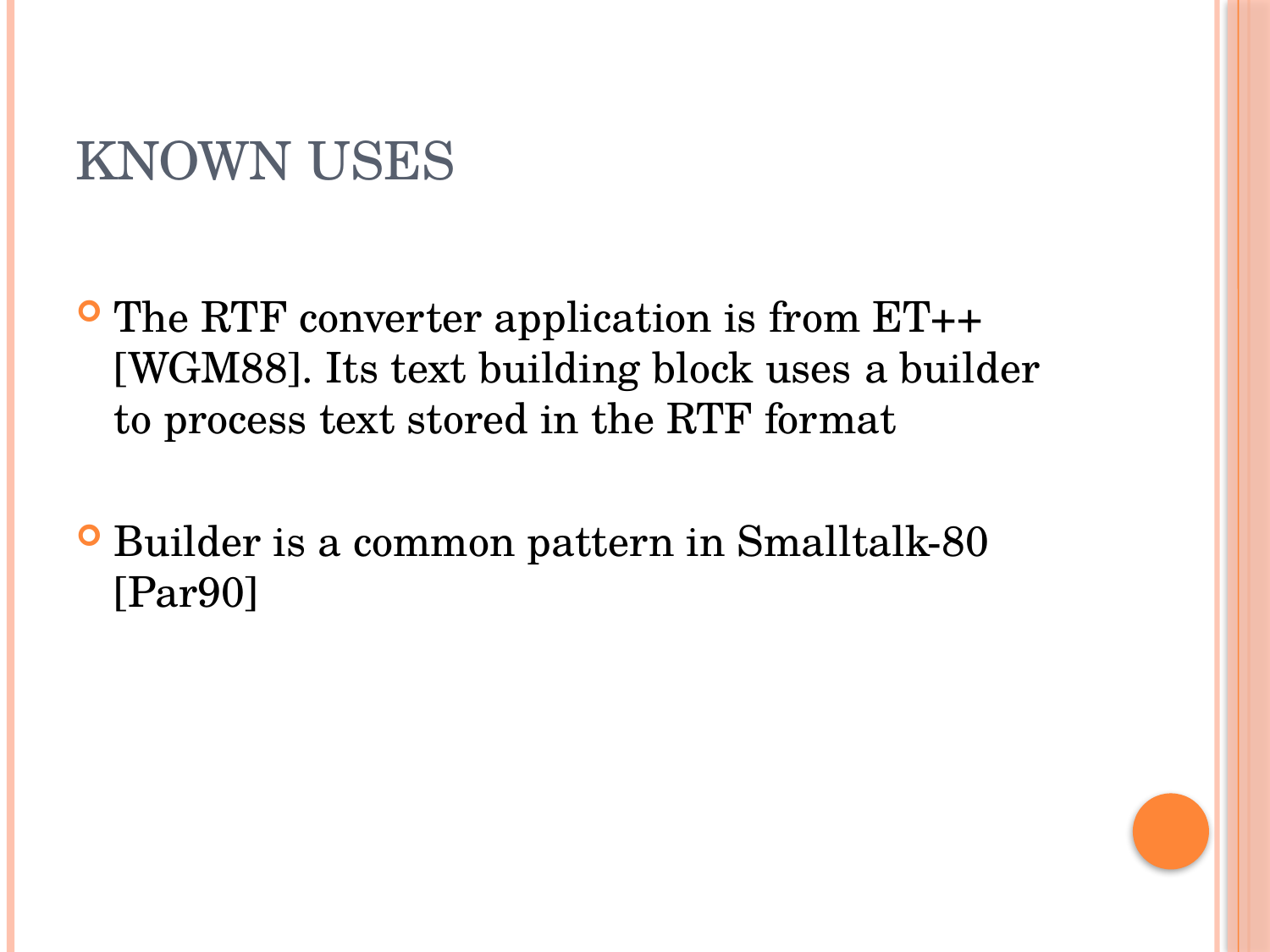

# Known Uses

The RTF converter application is from ET++ [WGM88]. Its text building block uses a builder to process text stored in the RTF format

Builder is a common pattern in Smalltalk-80 [Par90]